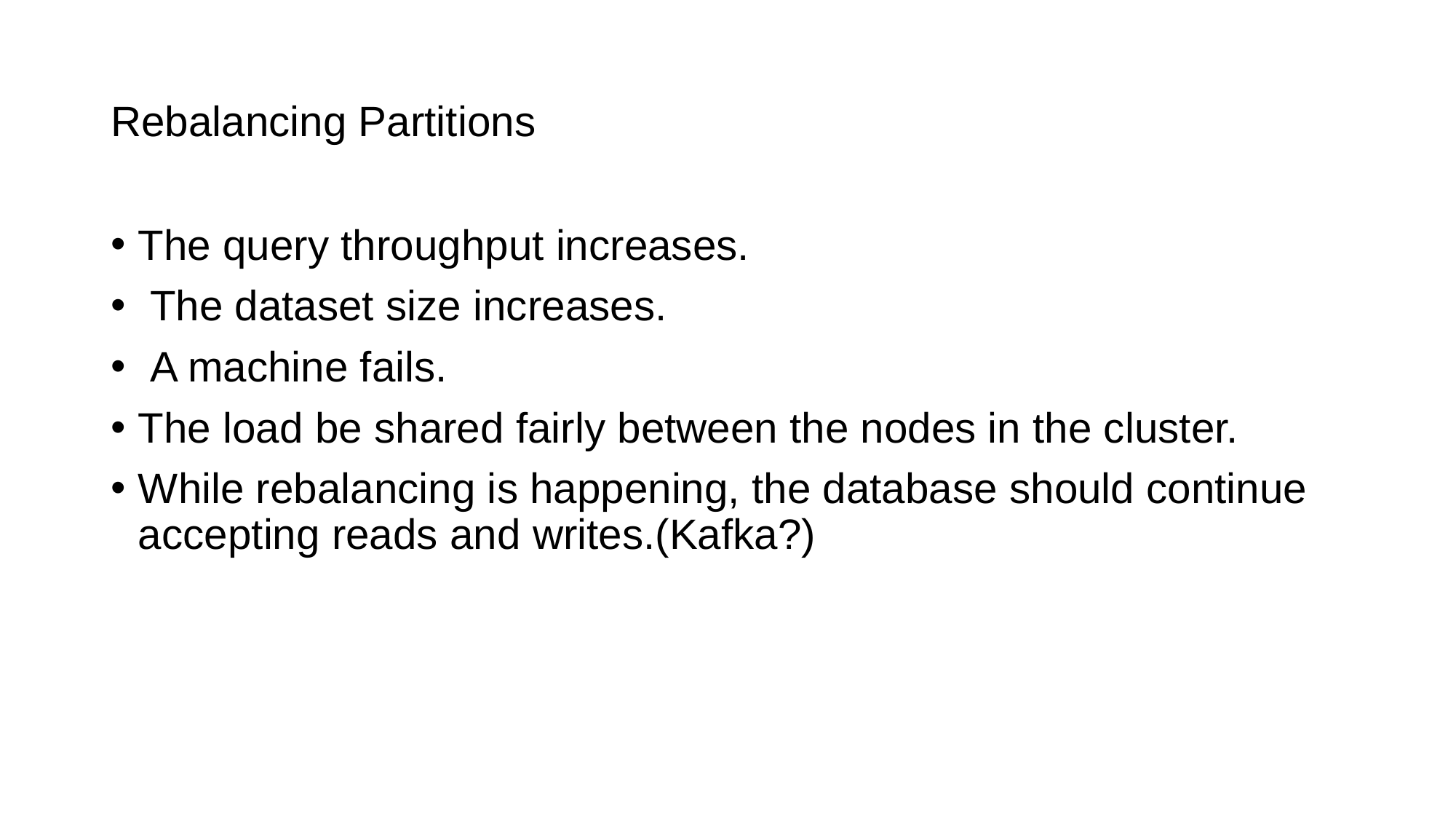

# Rebalancing Partitions
The query throughput increases.
 The dataset size increases.
 A machine fails.
The load be shared fairly between the nodes in the cluster.
While rebalancing is happening, the database should continue accepting reads and writes.(Kafka?)